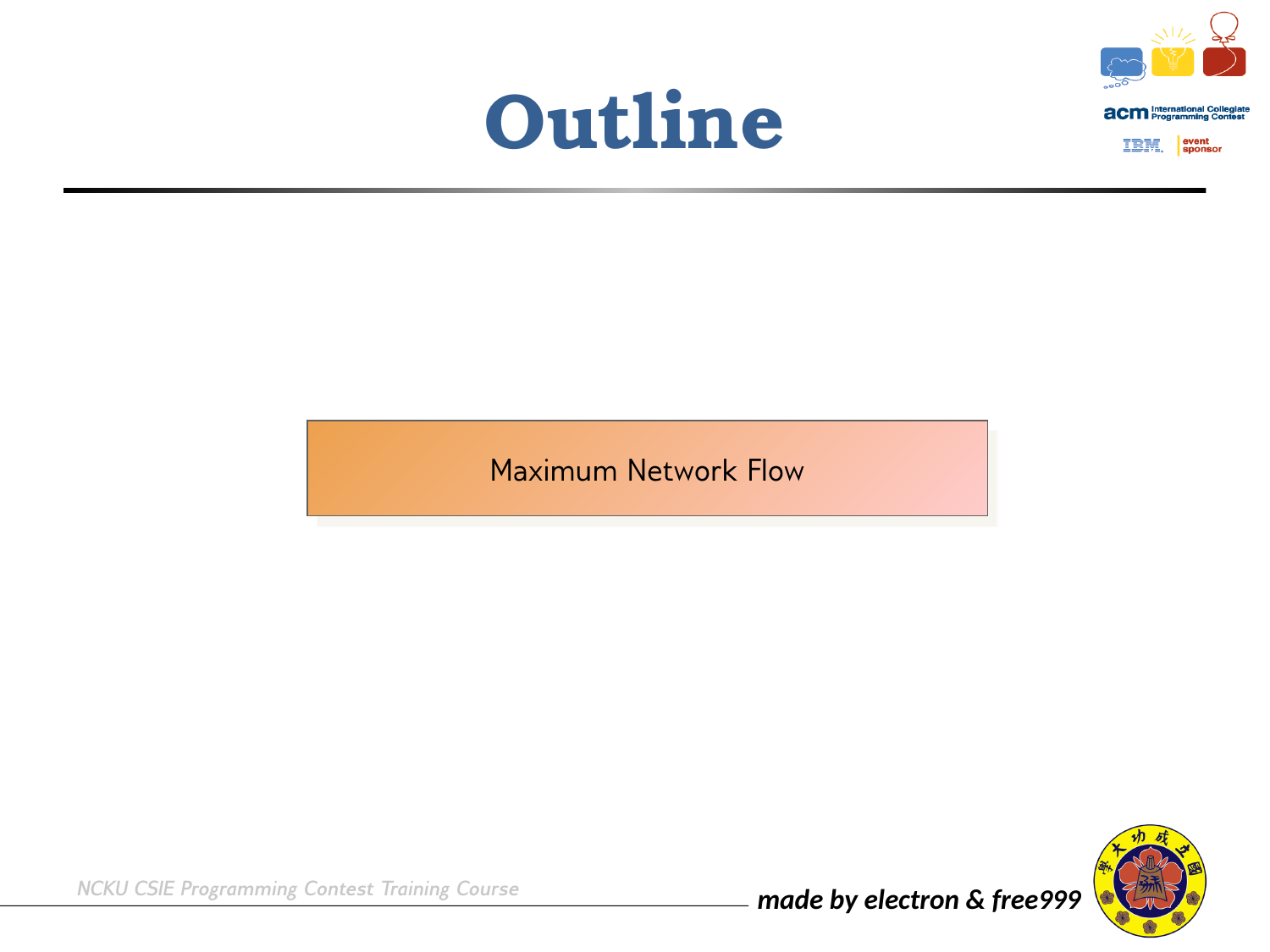

# Outline
Maximum Network Flow
NCKU CSIE Programming Contest Training Course